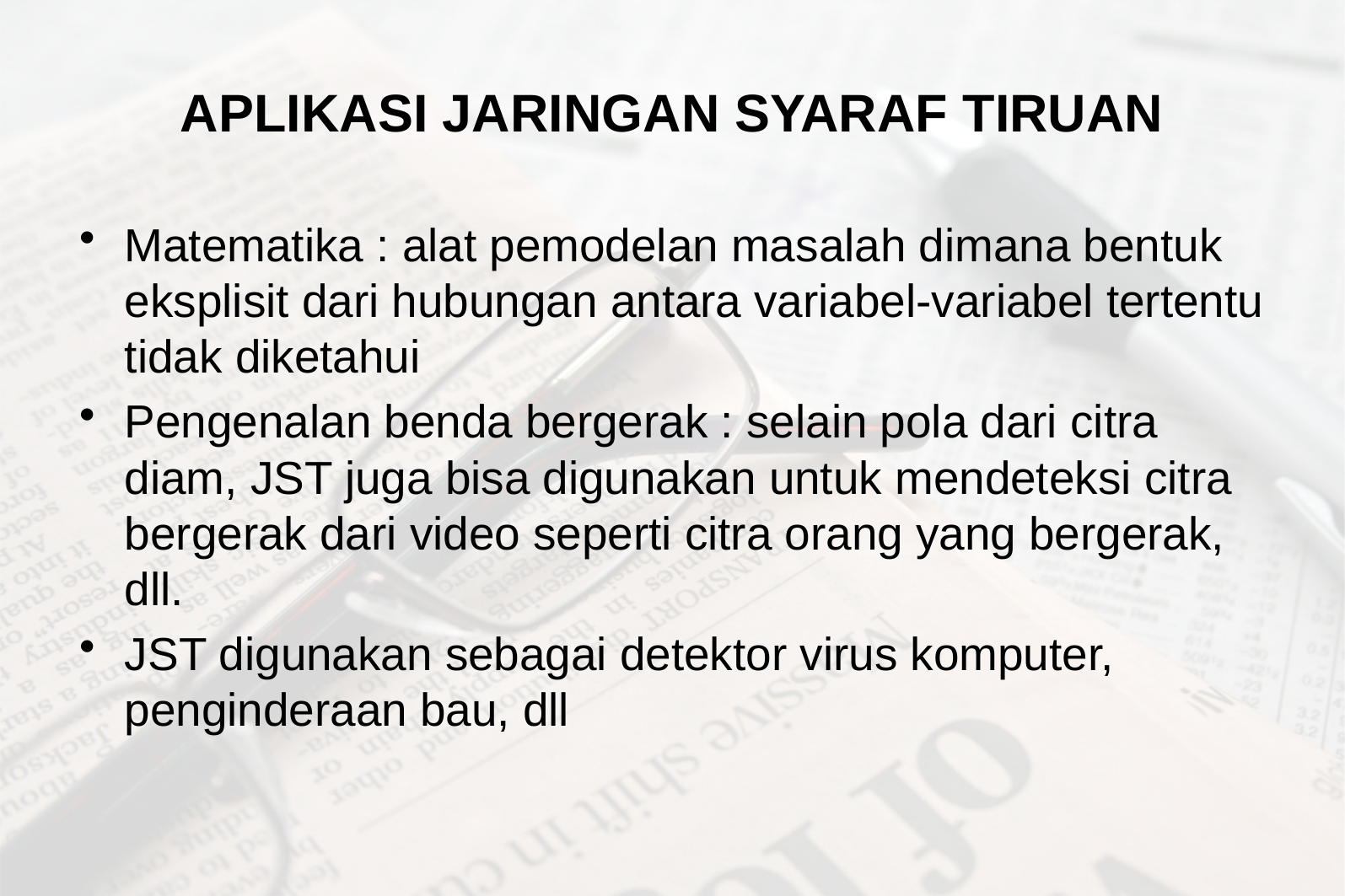

# APLIKASI JARINGAN SYARAF TIRUAN
Matematika : alat pemodelan masalah dimana bentuk eksplisit dari hubungan antara variabel-variabel tertentu tidak diketahui
Pengenalan benda bergerak : selain pola dari citra diam, JST juga bisa digunakan untuk mendeteksi citra bergerak dari video seperti citra orang yang bergerak, dll.
JST digunakan sebagai detektor virus komputer, penginderaan bau, dll